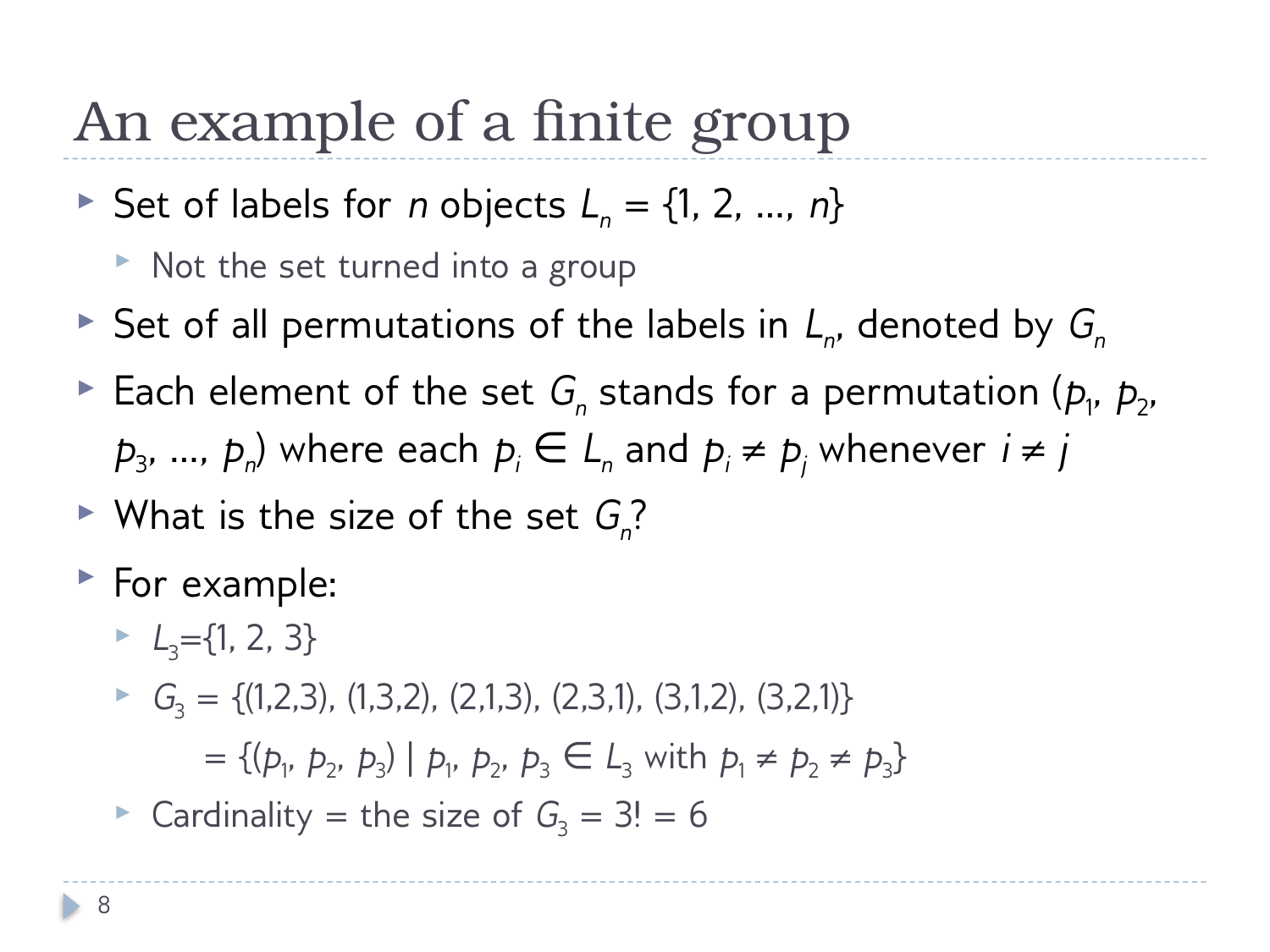

# An example of a finite group
Set of labels for n objects Ln = {1, 2, …, n}
Not the set turned into a group
Set of all permutations of the labels in Ln, denoted by Gn
Each element of the set Gn stands for a permutation (p1, p2, p3, …, pn) where each pi ∈ Ln and pi ≠ pj whenever i ≠ j
What is the size of the set Gn?
For example:
L3={1, 2, 3}
G3 = {(1,2,3), (1,3,2), (2,1,3), (2,3,1), (3,1,2), (3,2,1)}
        = {(p1, p2, p3) | p1, p2, p3 ∈ L3 with p1 ≠ p2 ≠ p3}
Cardinality = the size of G3 = 3! = 6

8